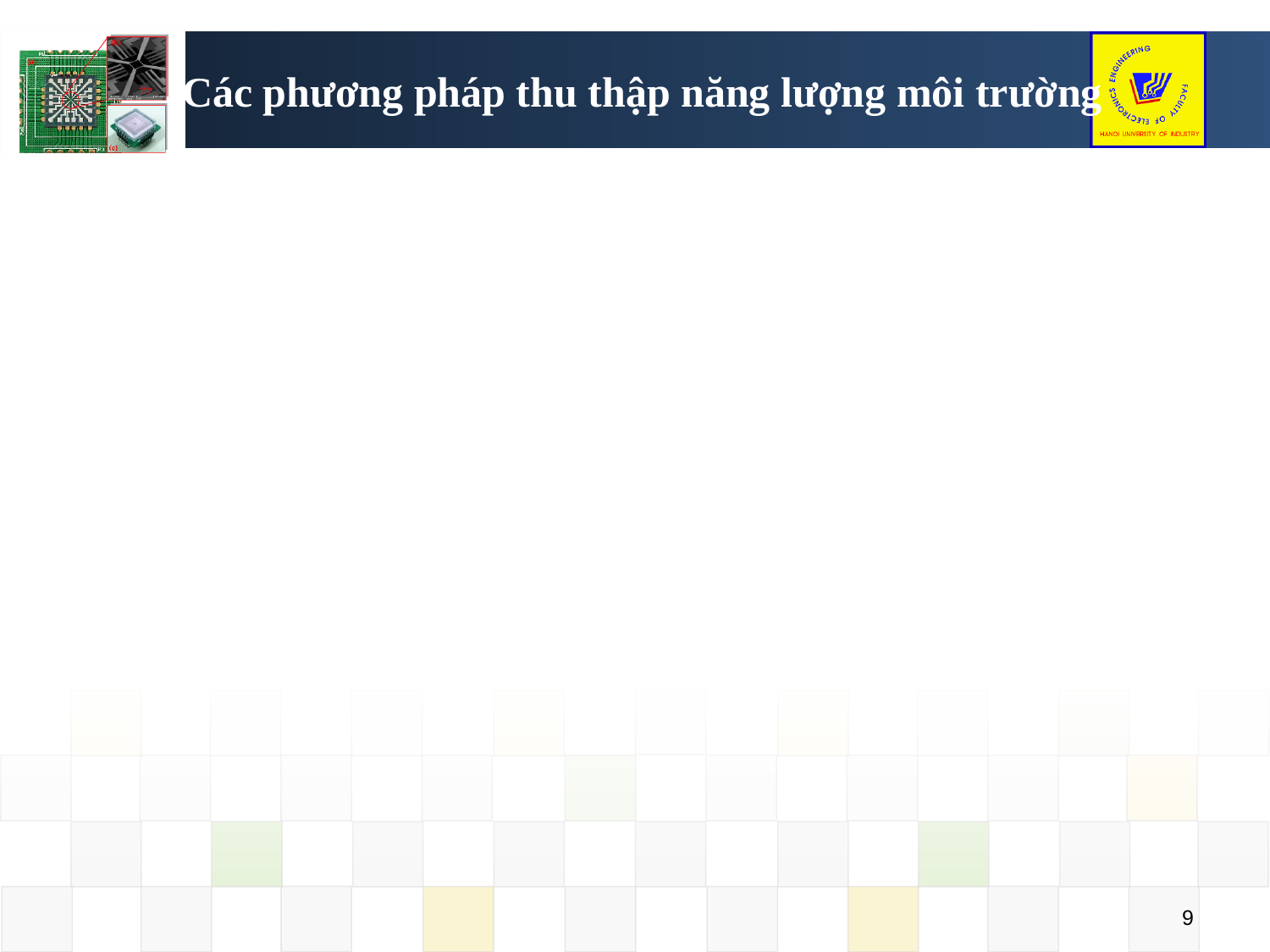

# Các phương pháp thu thập năng lượng môi trường

9